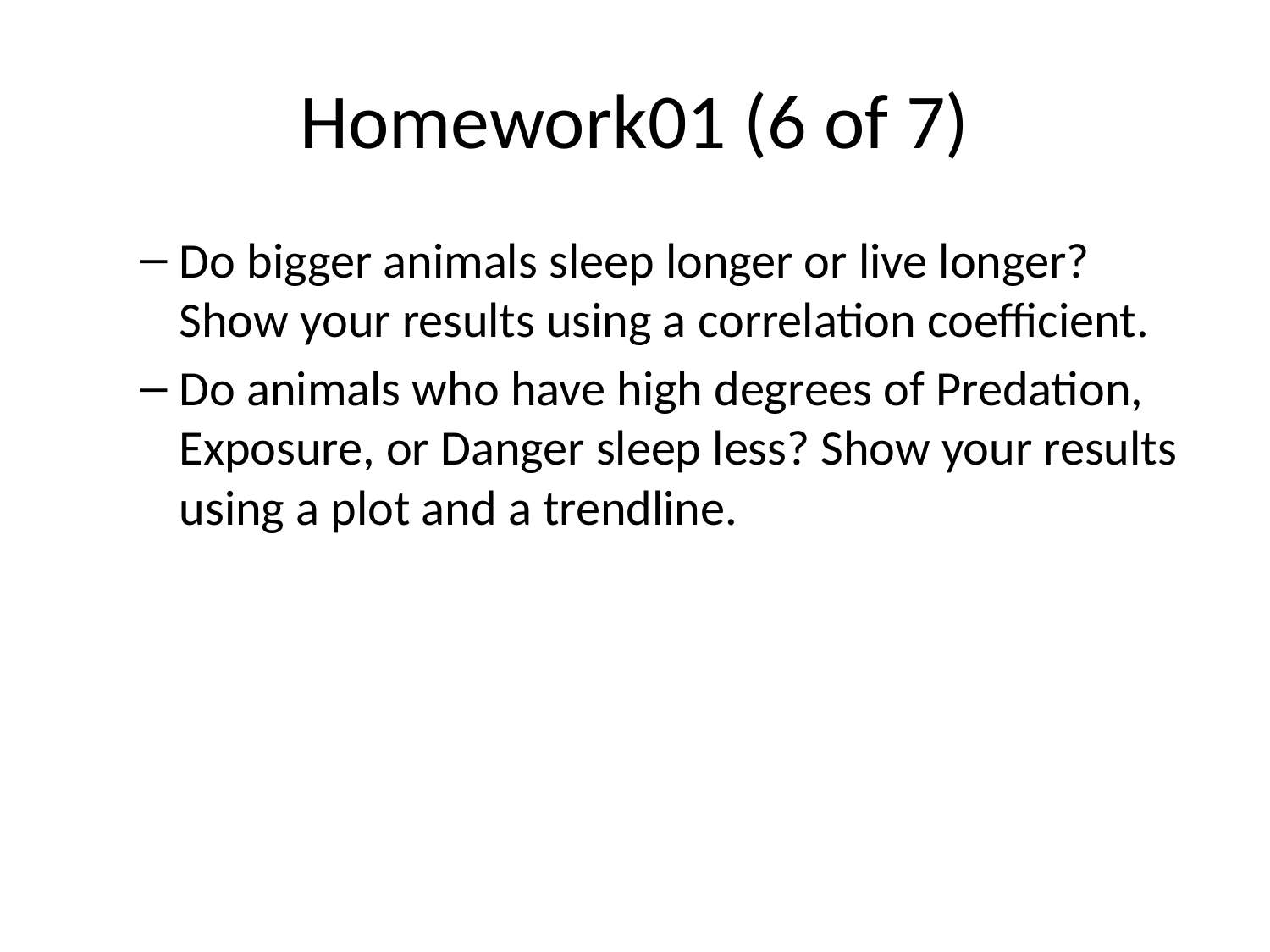

# Homework01 (6 of 7)
Do bigger animals sleep longer or live longer? Show your results using a correlation coefficient.
Do animals who have high degrees of Predation, Exposure, or Danger sleep less? Show your results using a plot and a trendline.